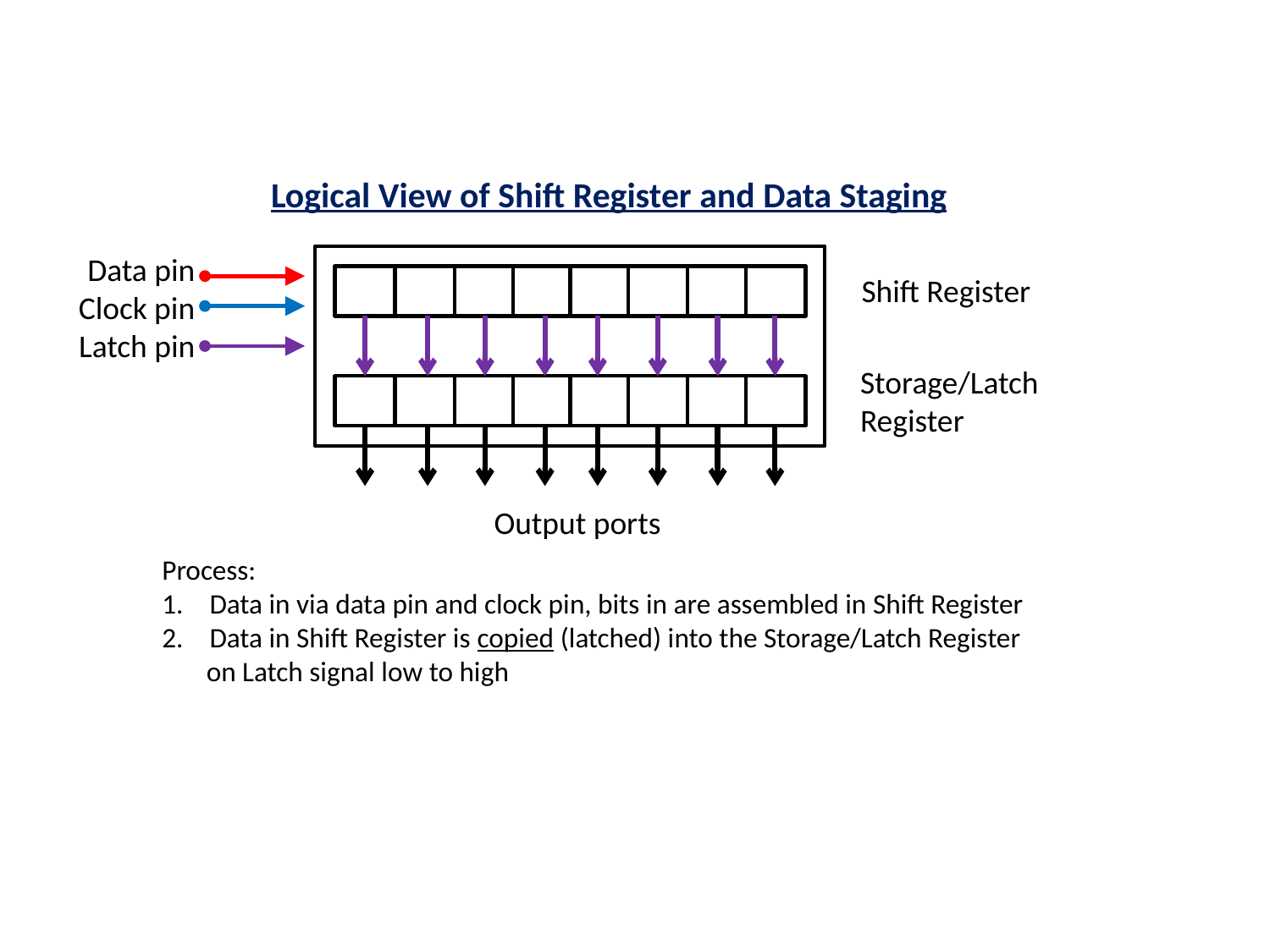

Logical View of Shift Register and Data Staging
Data pin
Clock pin
Latch pin

Shift Register

Storage/Latch
Register

Output ports
Process:
Data in via data pin and clock pin, bits in are assembled in Shift Register
Data in Shift Register is copied (latched) into the Storage/Latch Register
       on Latch signal low to high